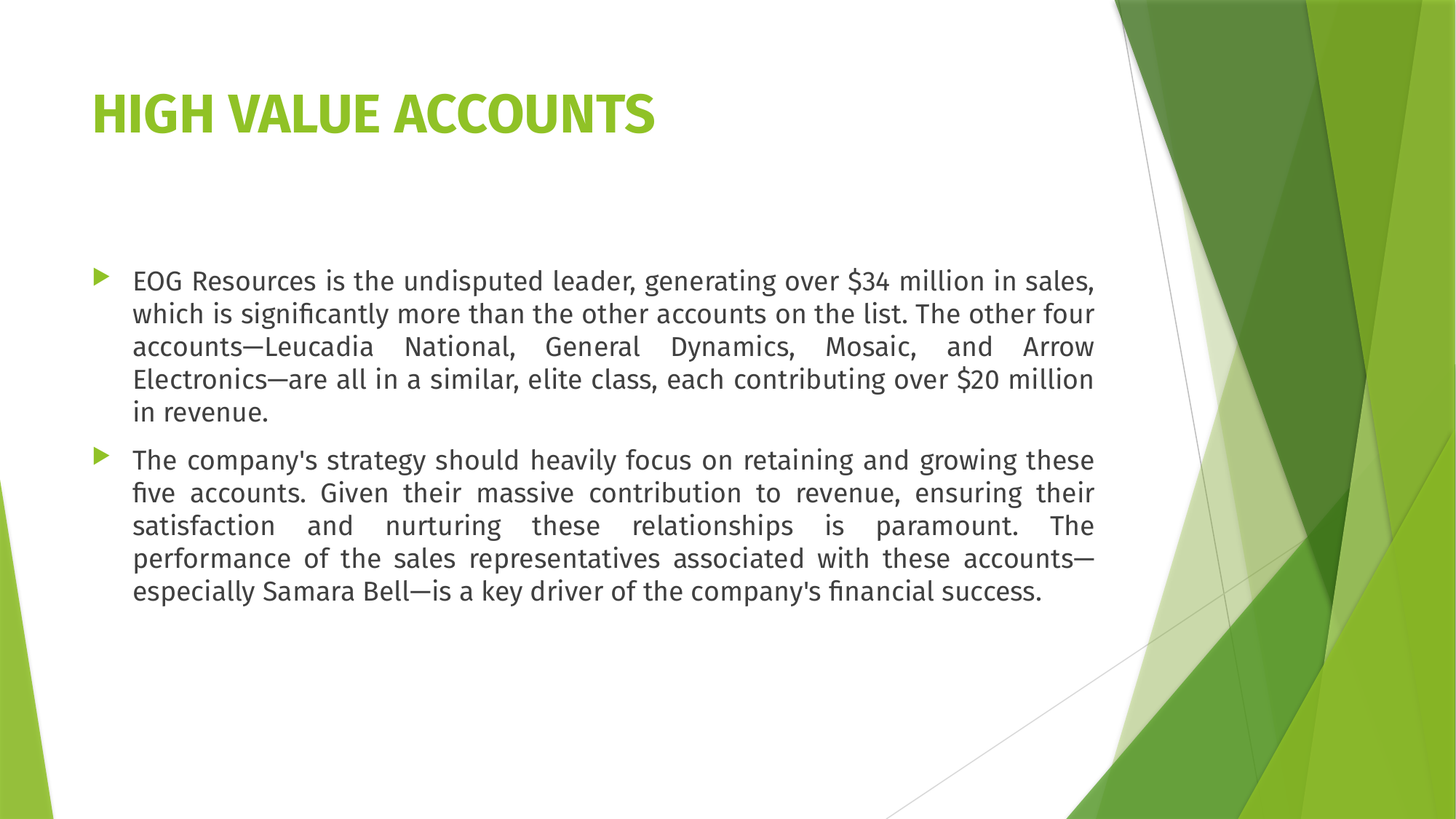

# HIGH VALUE ACCOUNTS
EOG Resources is the undisputed leader, generating over $34 million in sales, which is significantly more than the other accounts on the list. The other four accounts—Leucadia National, General Dynamics, Mosaic, and Arrow Electronics—are all in a similar, elite class, each contributing over $20 million in revenue.
The company's strategy should heavily focus on retaining and growing these five accounts. Given their massive contribution to revenue, ensuring their satisfaction and nurturing these relationships is paramount. The performance of the sales representatives associated with these accounts—especially Samara Bell—is a key driver of the company's financial success.